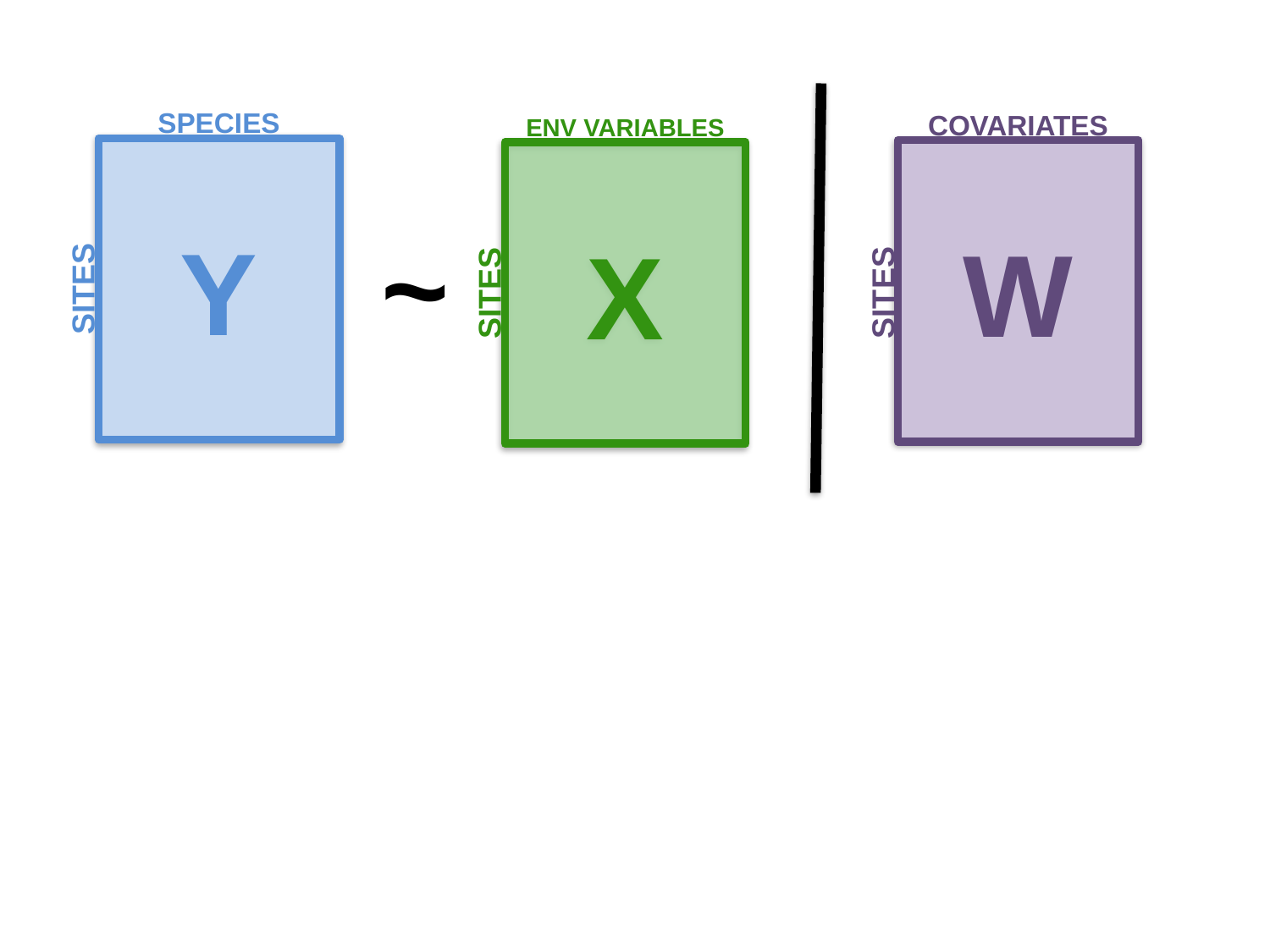

SPECIES
COVARIATES
ENV VARIABLES
Y
W
X
~
SITES
SITES
SITES